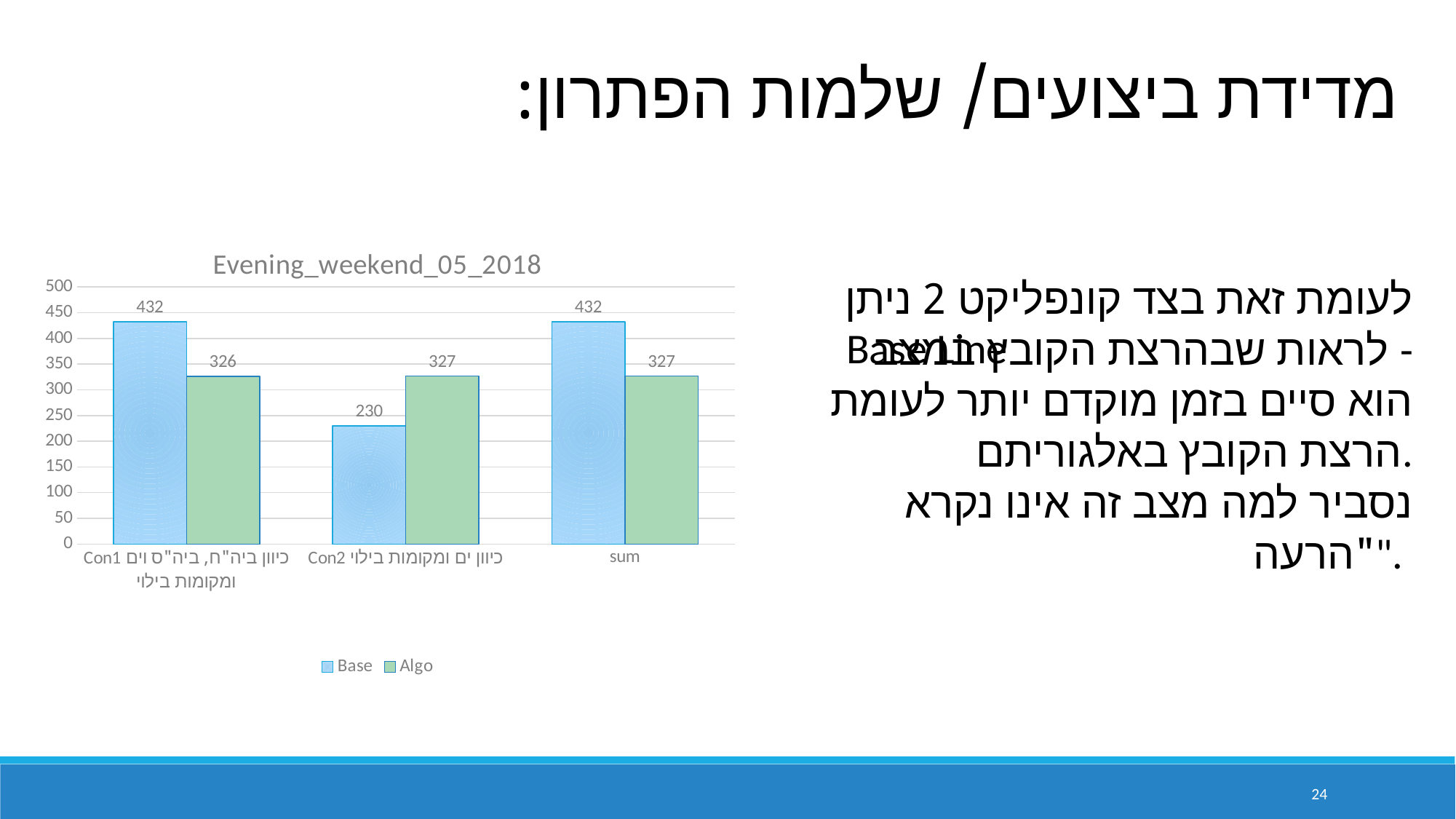

מדידת ביצועים/ שלמות הפתרון:

### Chart: Evening_weekend_05_2018

| Category | Base | Algo |
|---|---|---|
| Con1 כיוון ביה"ח, ביה"ס וים ומקומות בילוי | 432.0 | 326.0 |
| Con2 כיוון ים ומקומות בילוי | 230.0 | 327.0 |
| sum | 432.0 | 327.0 |
לעומת זאת בצד קונפליקט 2 ניתן לראות שבהרצת הקובץ במצב -
הוא סיים בזמן מוקדם יותר לעומת הרצת הקובץ באלגוריתם.
נסביר למה מצב זה אינו נקרא "הרעה".
Base Line
24